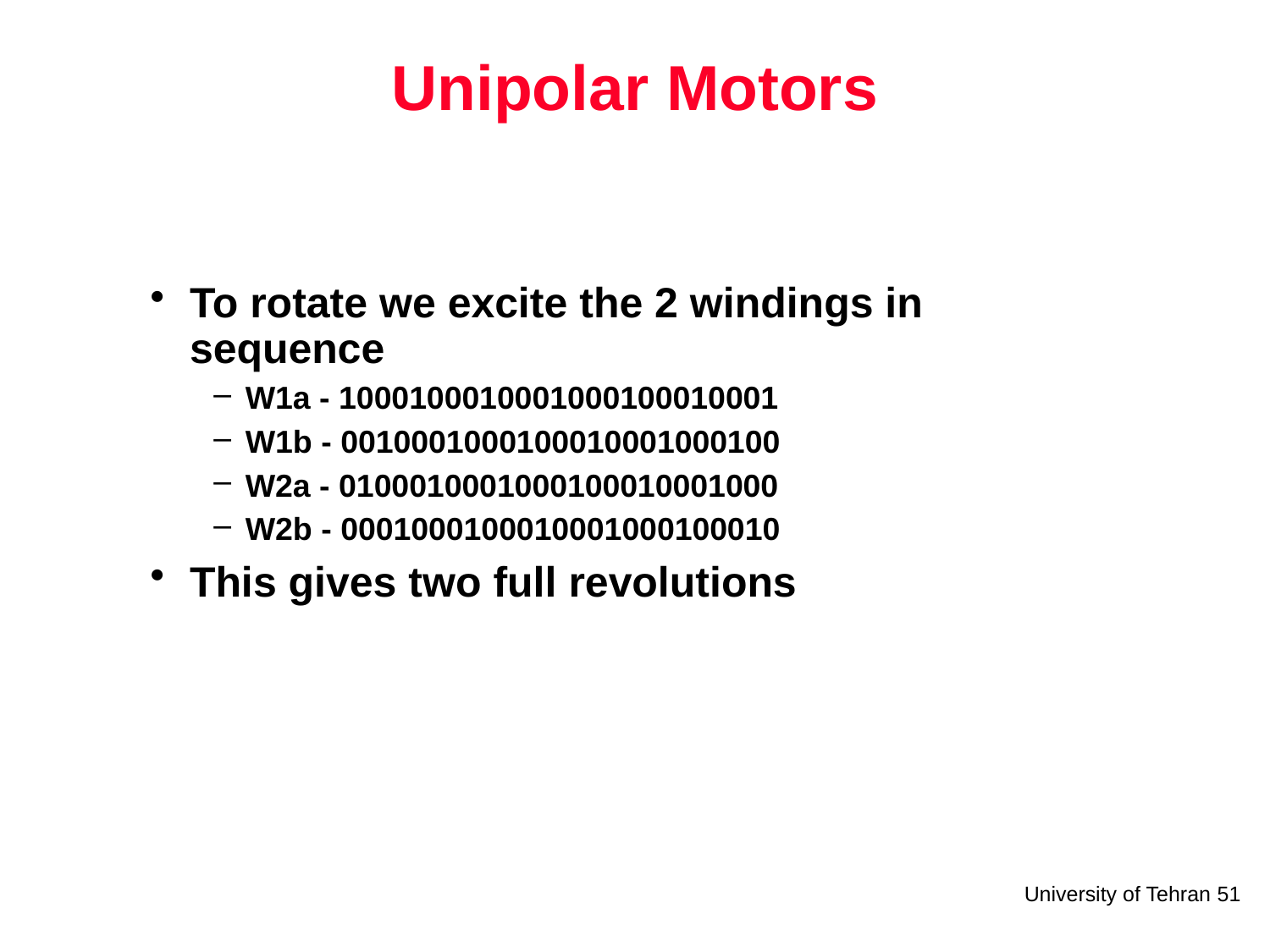

# Unipolar Motors
To rotate we excite the 2 windings in sequence
W1a - 1000100010001000100010001
W1b - 0010001000100010001000100
W2a - 0100010001000100010001000
W2b - 0001000100010001000100010
This gives two full revolutions